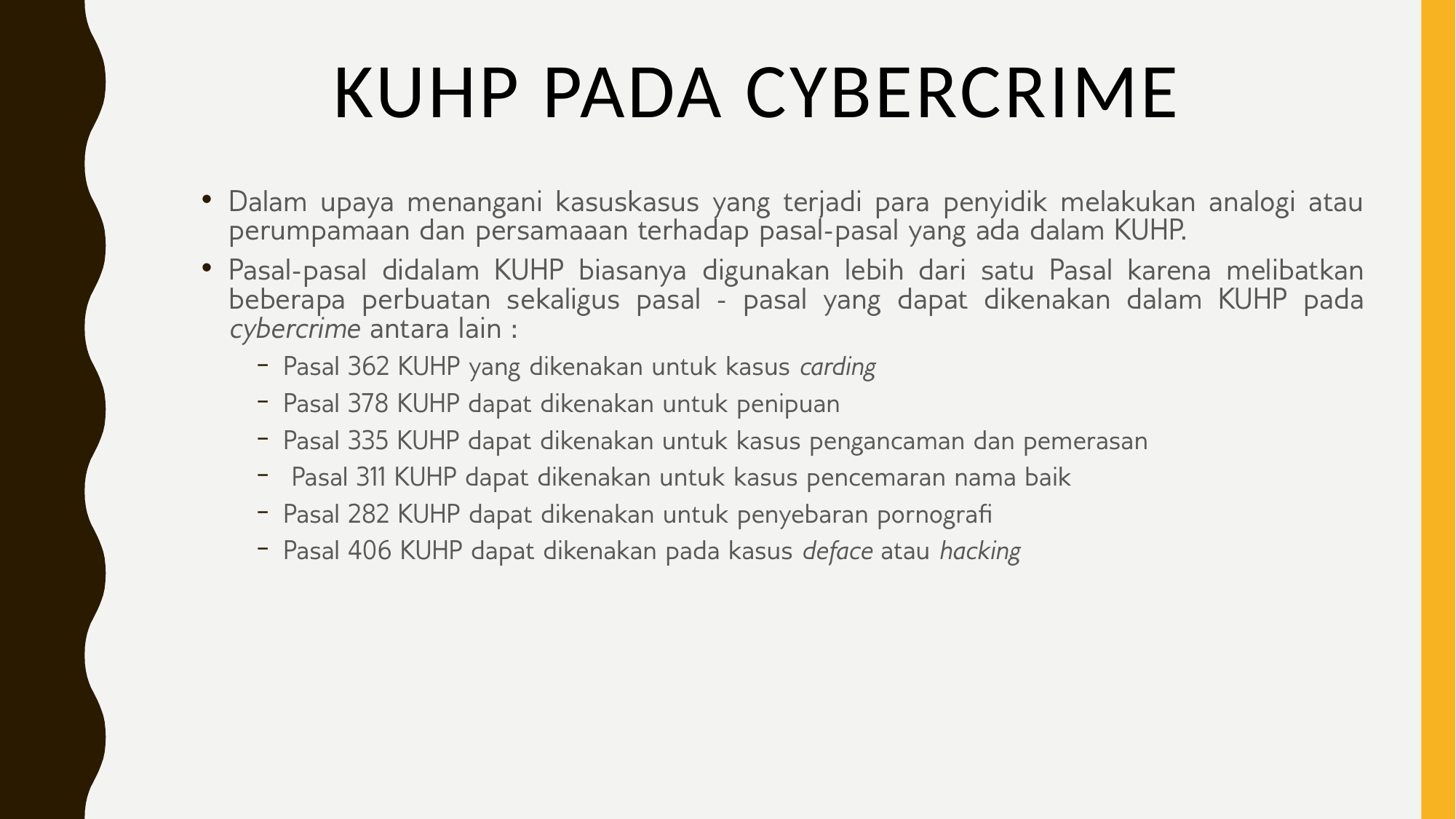

# KUHP PADA CYBERCRIME
Dalam upaya menangani kasuskasus yang terjadi para penyidik melakukan analogi atau perumpamaan dan persamaaan terhadap pasal-pasal yang ada dalam KUHP.
Pasal-pasal didalam KUHP biasanya digunakan lebih dari satu Pasal karena melibatkan beberapa perbuatan sekaligus pasal - pasal yang dapat dikenakan dalam KUHP pada cybercrime antara lain :
Pasal 362 KUHP yang dikenakan untuk kasus carding
Pasal 378 KUHP dapat dikenakan untuk penipuan
Pasal 335 KUHP dapat dikenakan untuk kasus pengancaman dan pemerasan
 Pasal 311 KUHP dapat dikenakan untuk kasus pencemaran nama baik
Pasal 282 KUHP dapat dikenakan untuk penyebaran pornografi
Pasal 406 KUHP dapat dikenakan pada kasus deface atau hacking